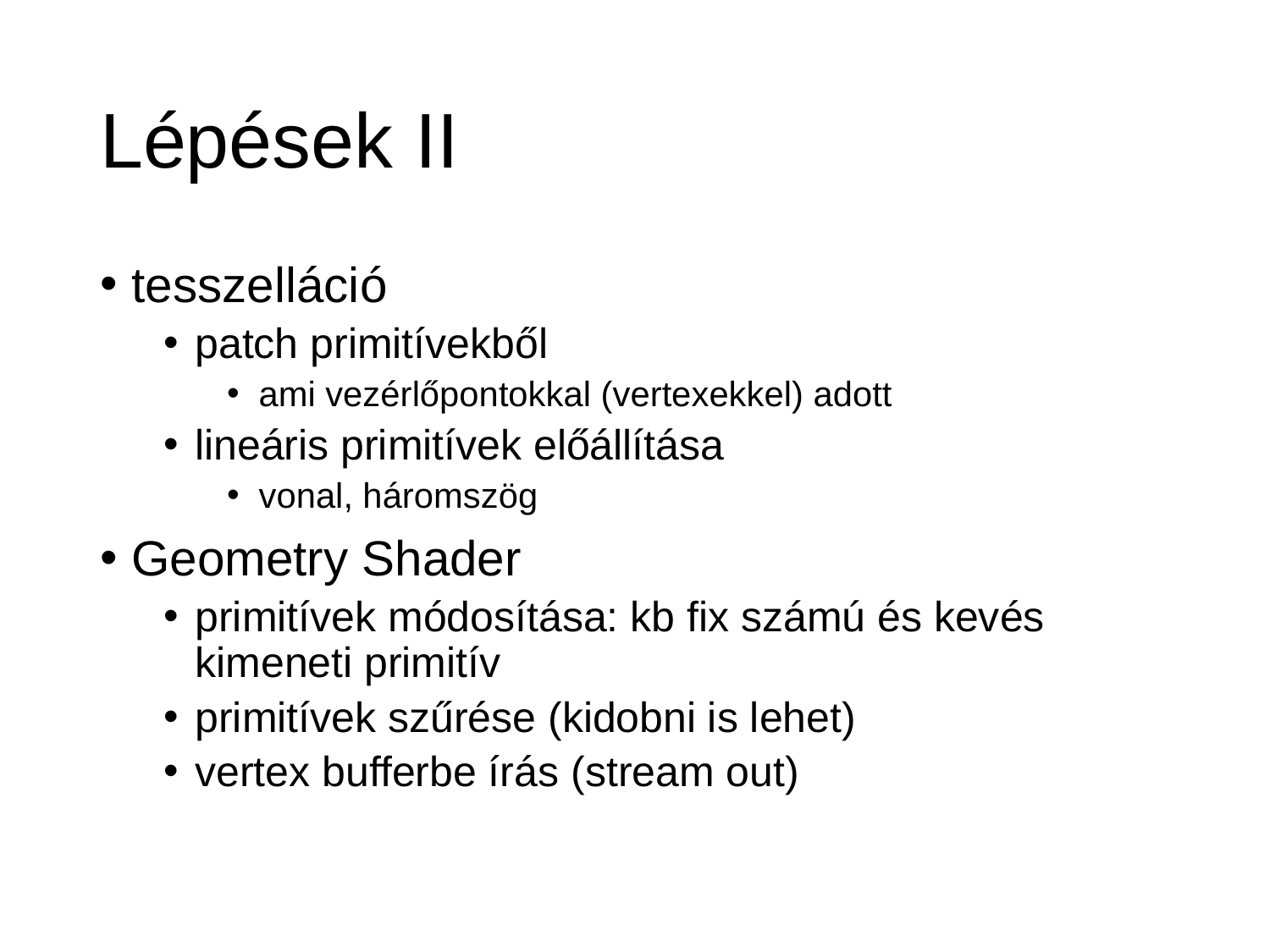

# Lépések II
tesszelláció
patch primitívekből
ami vezérlőpontokkal (vertexekkel) adott
lineáris primitívek előállítása
vonal, háromszög
Geometry Shader
primitívek módosítása: kb fix számú és kevés kimeneti primitív
primitívek szűrése (kidobni is lehet)
vertex bufferbe írás (stream out)